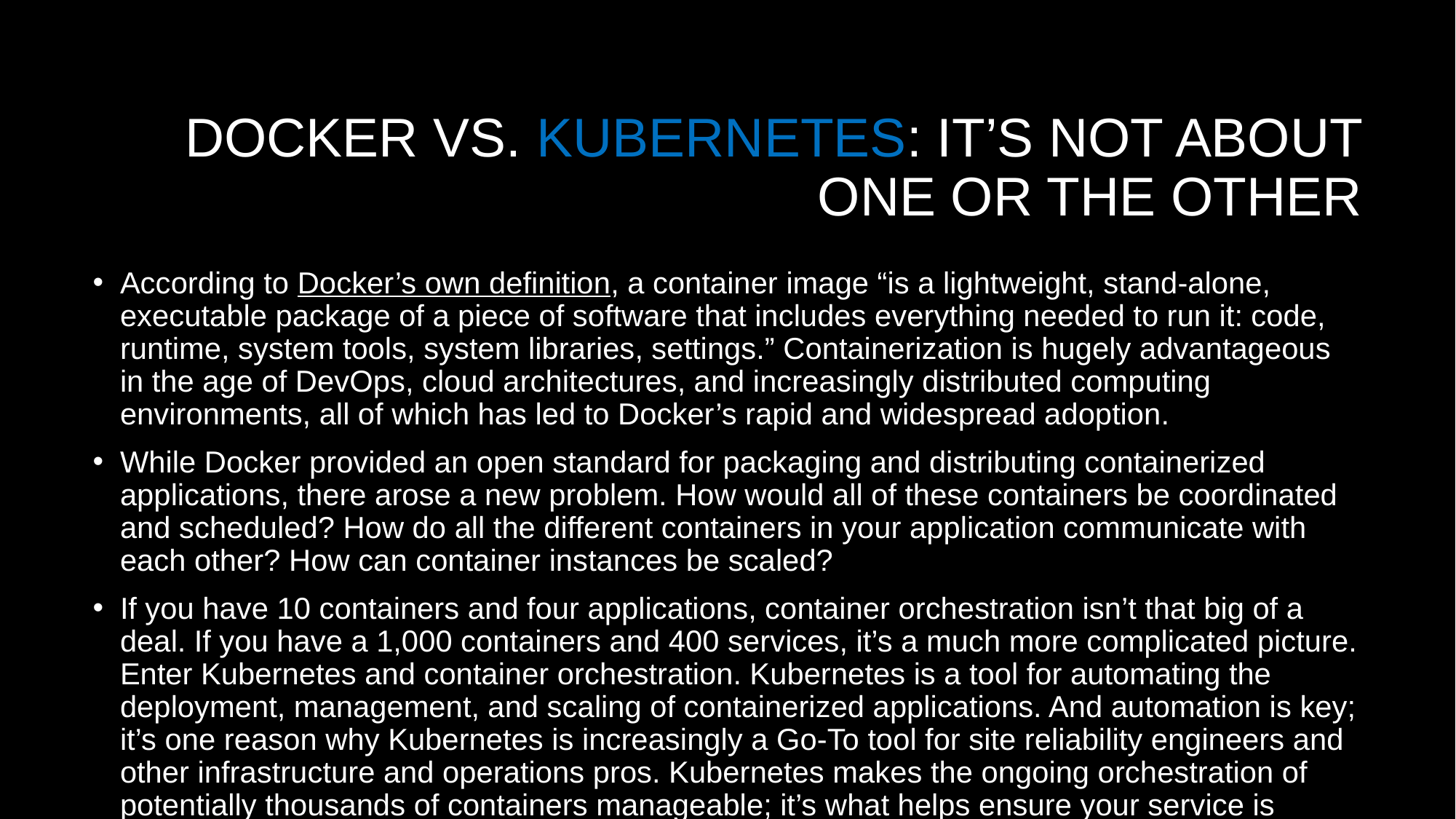

# Docker vs. Kubernetes: It’s Not About One or the Other
According to Docker’s own definition, a container image “is a lightweight, stand-alone, executable package of a piece of software that includes everything needed to run it: code, runtime, system tools, system libraries, settings.” Containerization is hugely advantageous in the age of DevOps, cloud architectures, and increasingly distributed computing environments, all of which has led to Docker’s rapid and widespread adoption.
While Docker provided an open standard for packaging and distributing containerized applications, there arose a new problem. How would all of these containers be coordinated and scheduled? How do all the different containers in your application communicate with each other? How can container instances be scaled?
If you have 10 containers and four applications, container orchestration isn’t that big of a deal. If you have a 1,000 containers and 400 services, it’s a much more complicated picture. Enter Kubernetes and container orchestration. Kubernetes is a tool for automating the deployment, management, and scaling of containerized applications. And automation is key; it’s one reason why Kubernetes is increasingly a Go-To tool for site reliability engineers and other infrastructure and operations pros. Kubernetes makes the ongoing orchestration of potentially thousands of containers manageable; it’s what helps ensure your service is always running.